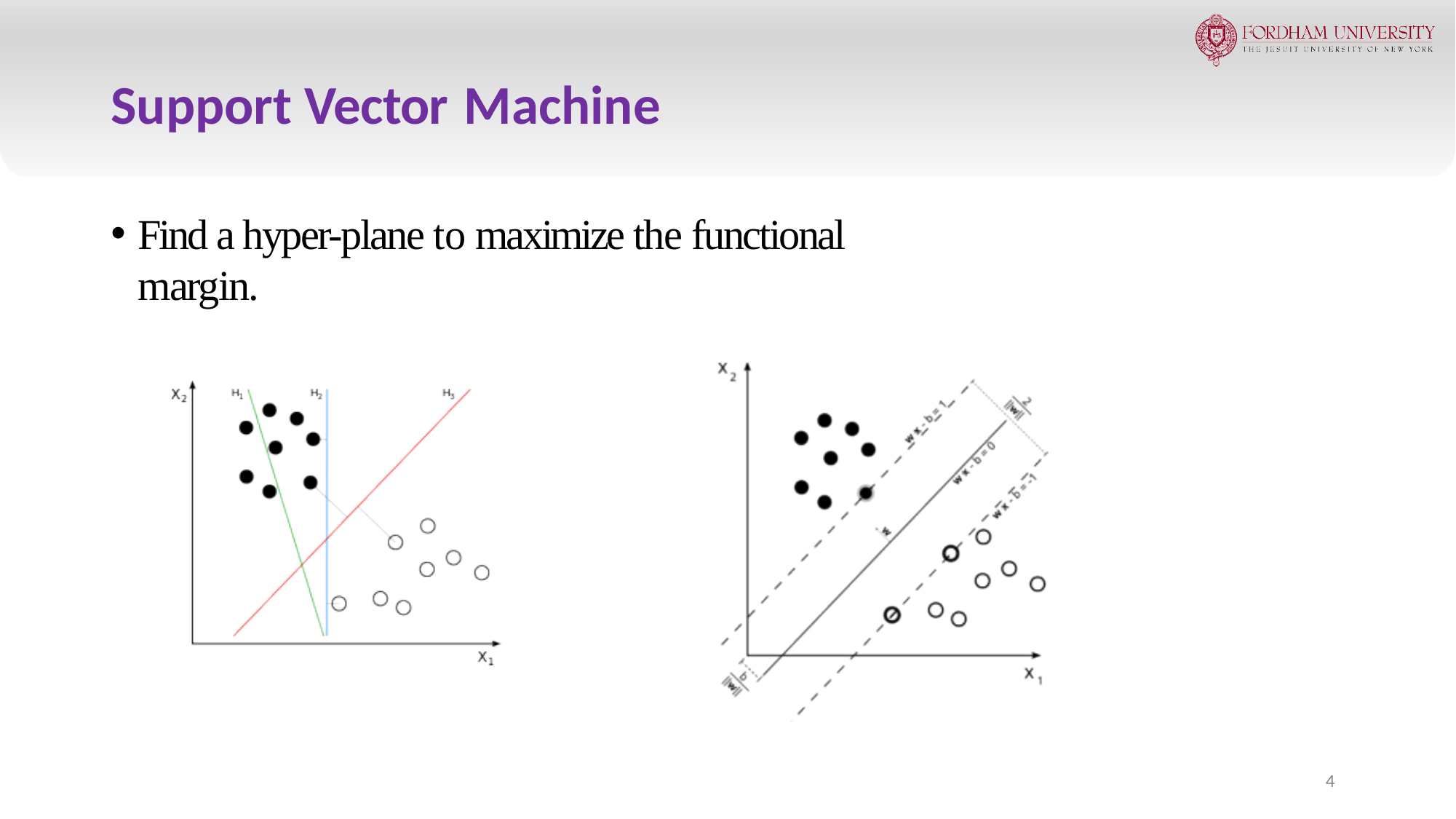

# Support Vector Machine
Find a hyper-plane to maximize the functional margin.

4